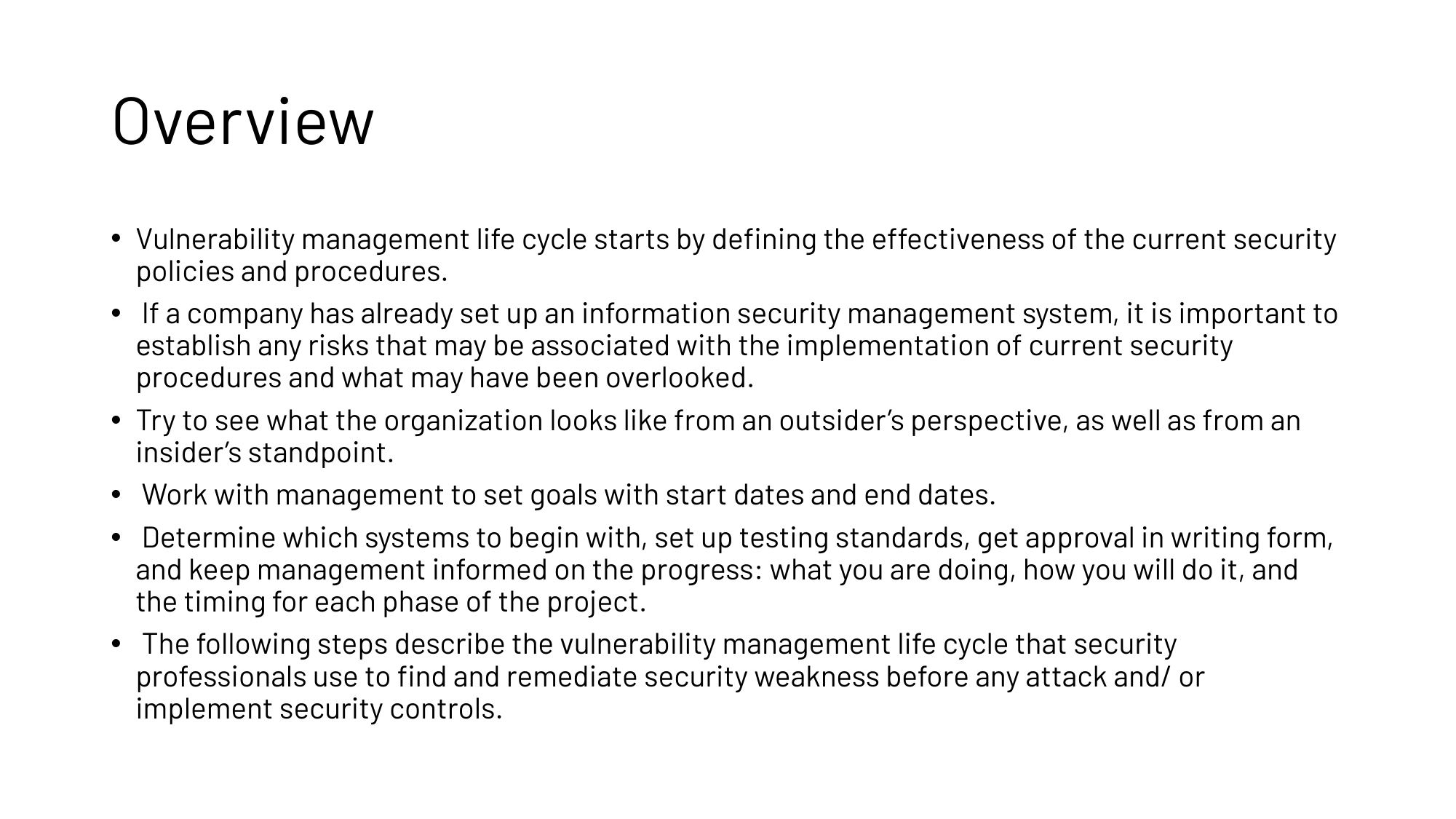

# Overview
Vulnerability management life cycle starts by defining the effectiveness of the current security policies and procedures.
 If a company has already set up an information security management system, it is important to establish any risks that may be associated with the implementation of current security procedures and what may have been overlooked.
Try to see what the organization looks like from an outsider’s perspective, as well as from an insider’s standpoint.
 Work with management to set goals with start dates and end dates.
 Determine which systems to begin with, set up testing standards, get approval in writing form, and keep management informed on the progress: what you are doing, how you will do it, and the timing for each phase of the project.
 The following steps describe the vulnerability management life cycle that security professionals use to find and remediate security weakness before any attack and/ or implement security controls.